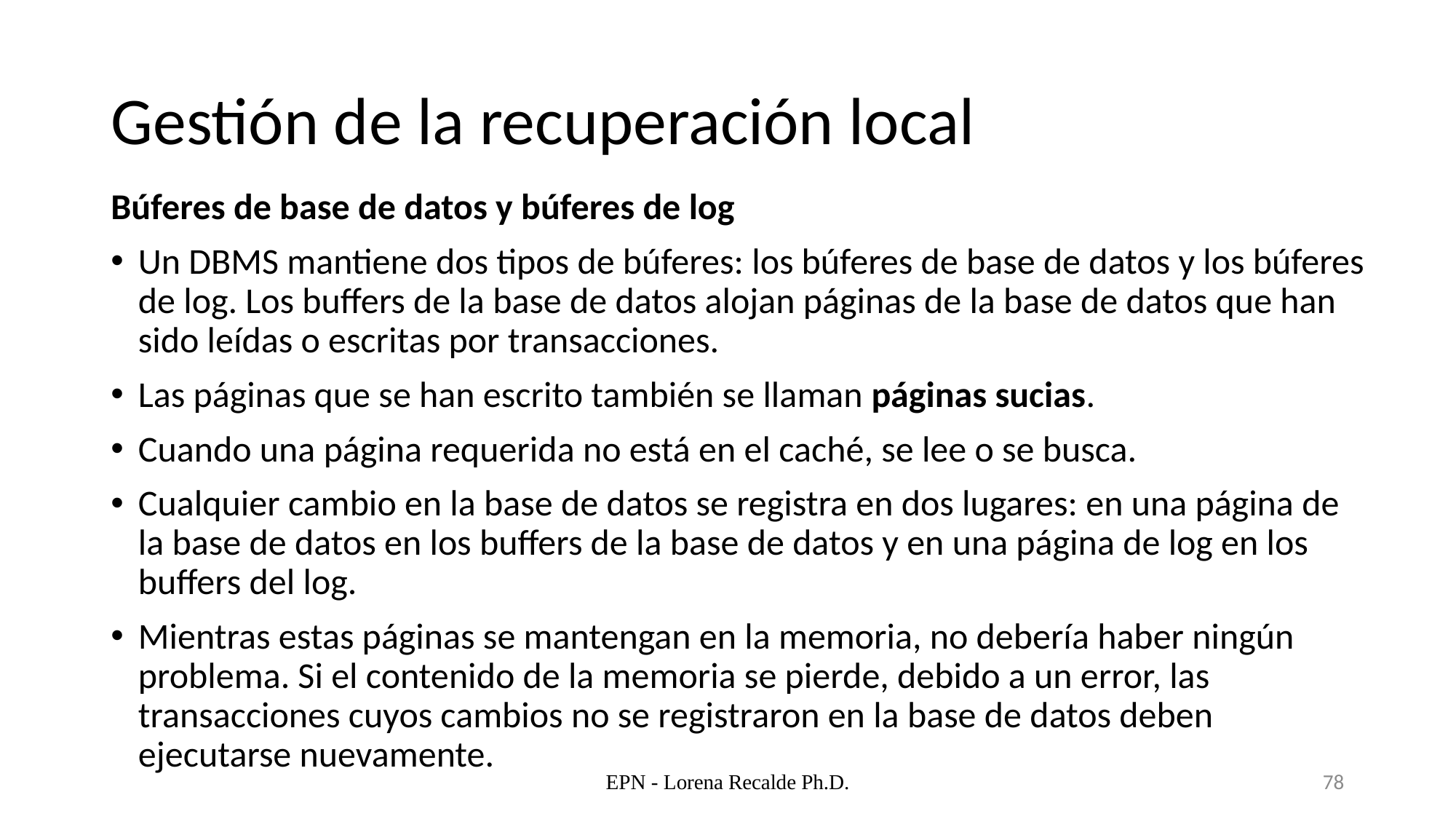

# Gestión de la recuperación local
Búferes de base de datos y búferes de log
Un DBMS mantiene dos tipos de búferes: los búferes de base de datos y los búferes de log. Los buffers de la base de datos alojan páginas de la base de datos que han sido leídas o escritas por transacciones.
Las páginas que se han escrito también se llaman páginas sucias.
Cuando una página requerida no está en el caché, se lee o se busca.
Cualquier cambio en la base de datos se registra en dos lugares: en una página de la base de datos en los buffers de la base de datos y en una página de log en los buffers del log.
Mientras estas páginas se mantengan en la memoria, no debería haber ningún problema. Si el contenido de la memoria se pierde, debido a un error, las transacciones cuyos cambios no se registraron en la base de datos deben ejecutarse nuevamente.
EPN - Lorena Recalde Ph.D.
78